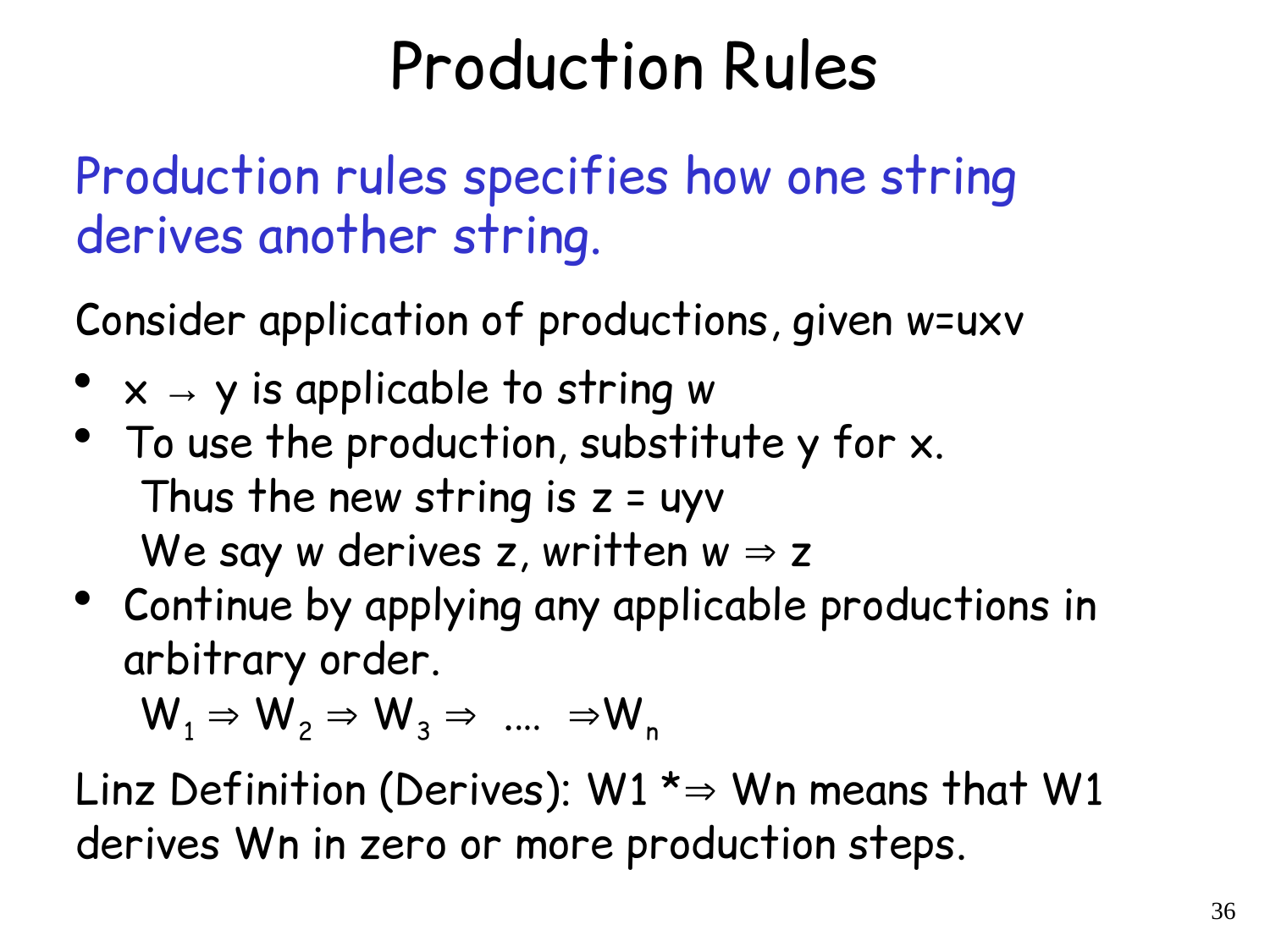

# Production Rules

Production rules specifies how one string derives another string.
Consider application of productions, given w=uxv
x → y is applicable to string w
To use the production, substitute y for x.
Thus the new string is z = uyv
We say w derives z, written w ⇒ z
Continue by applying any applicable productions in arbitrary order.
W1 ⇒ W2 ⇒ W3 ⇒  .…  ⇒Wn
Linz Definition (Derives): W1 *⇒ Wn means that W1 derives Wn in zero or more production steps.
36